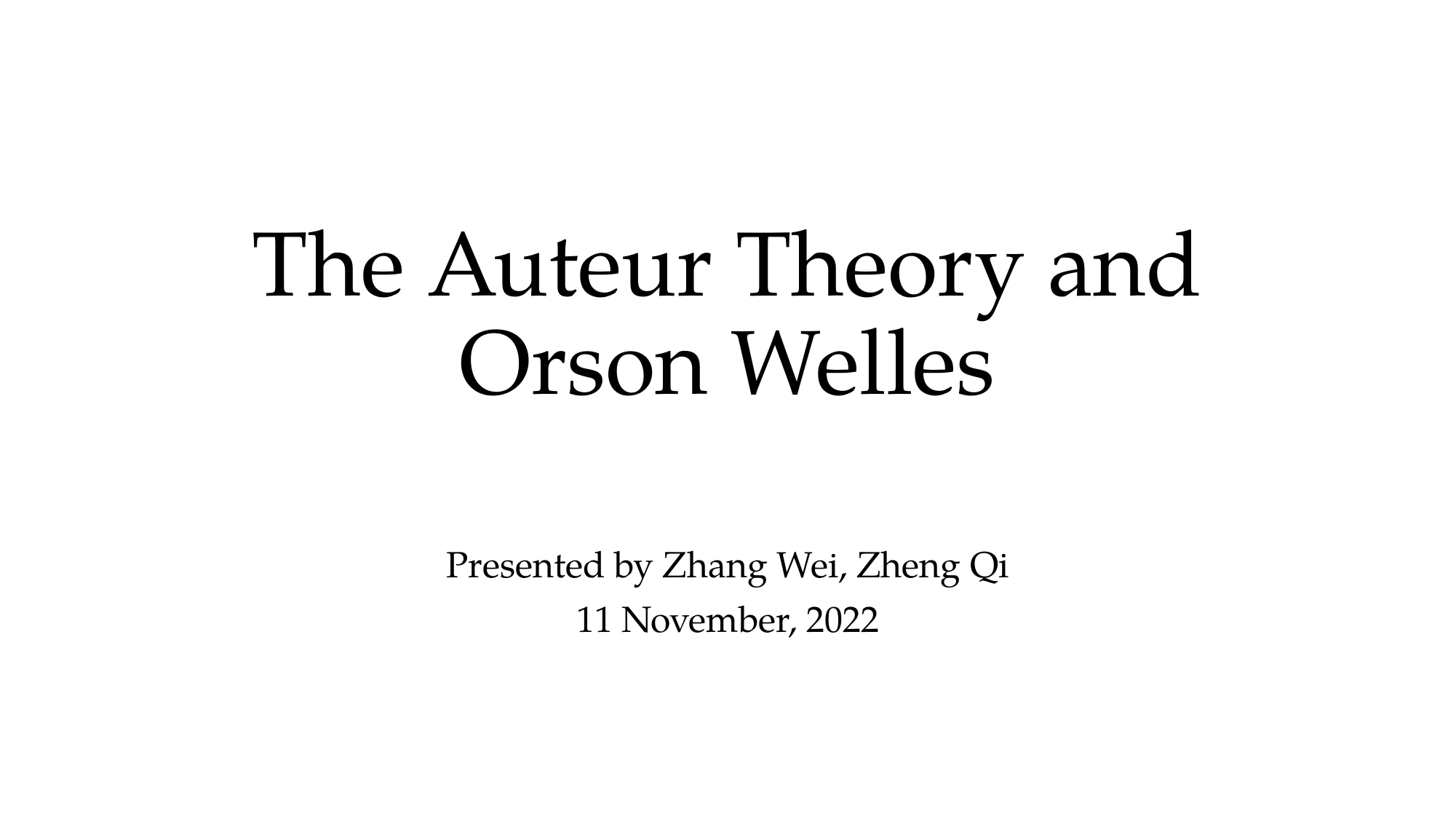

# The Auteur Theory and Orson Welles
Presented by Zhang Wei, Zheng Qi
11 November, 2022